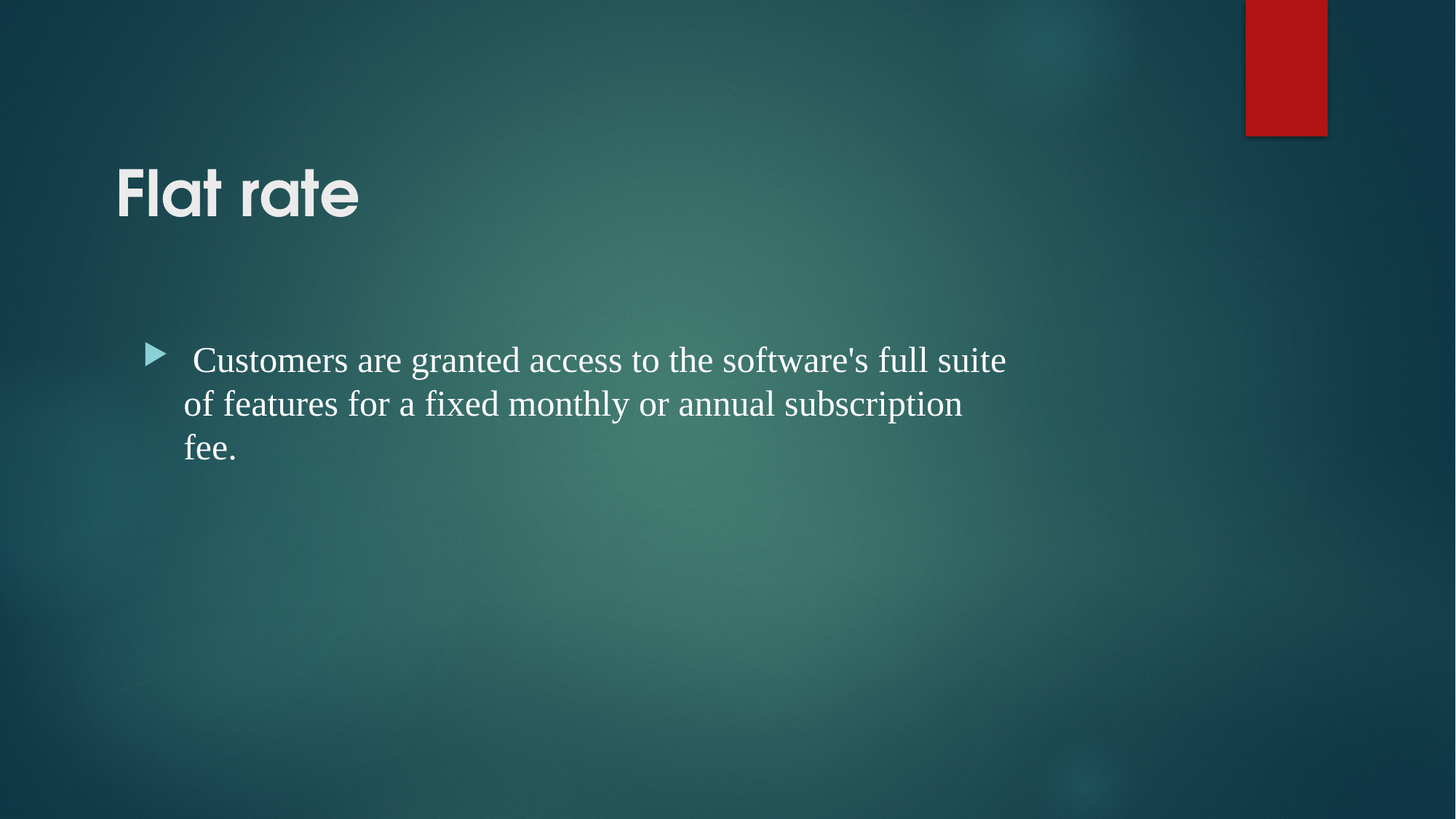

# Flat rate
 Customers are granted access to the software's full suite of features for a fixed monthly or annual subscription fee.